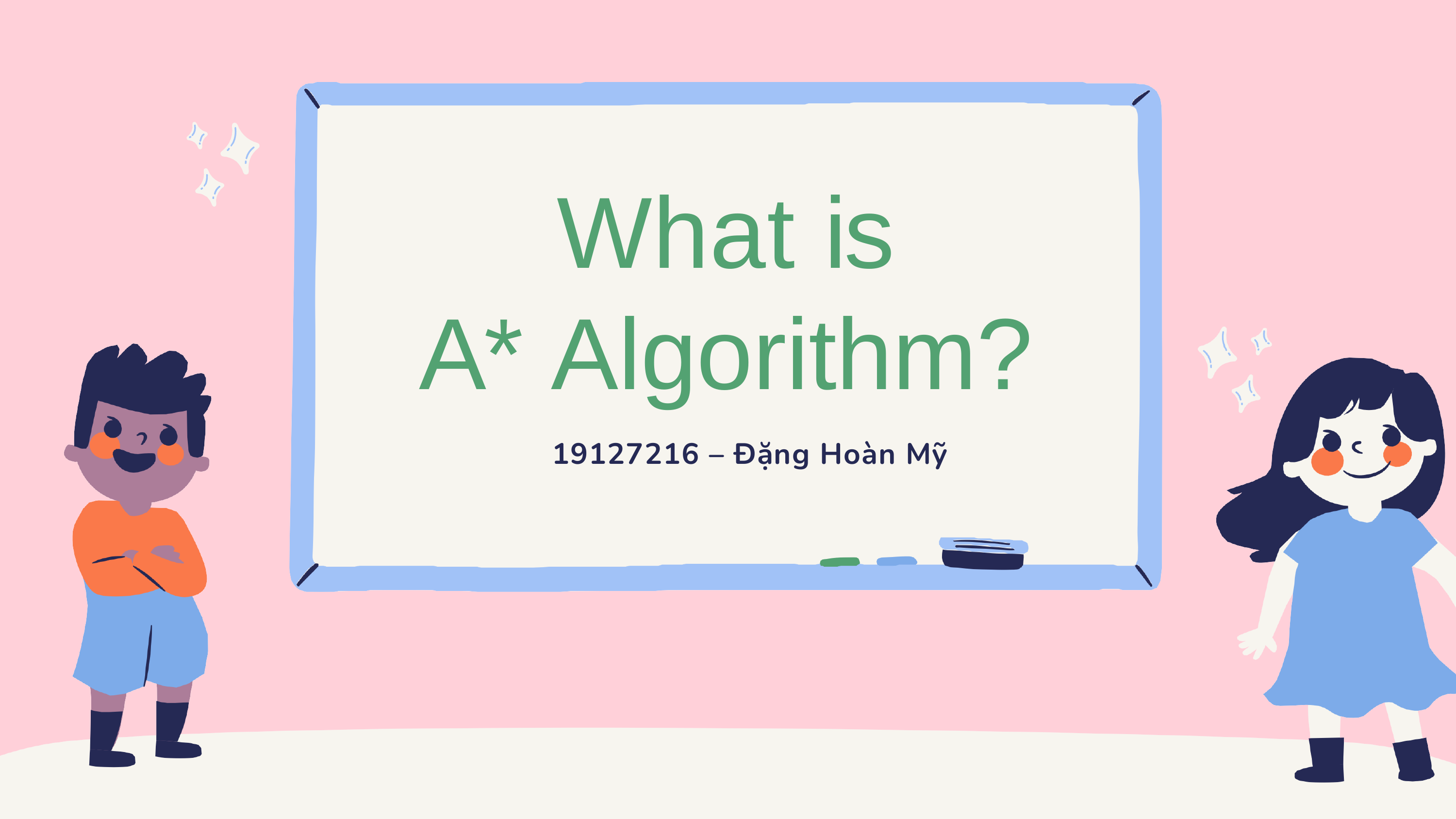

What is
A* Algorithm?
19127216 – Đặng Hoàn Mỹ